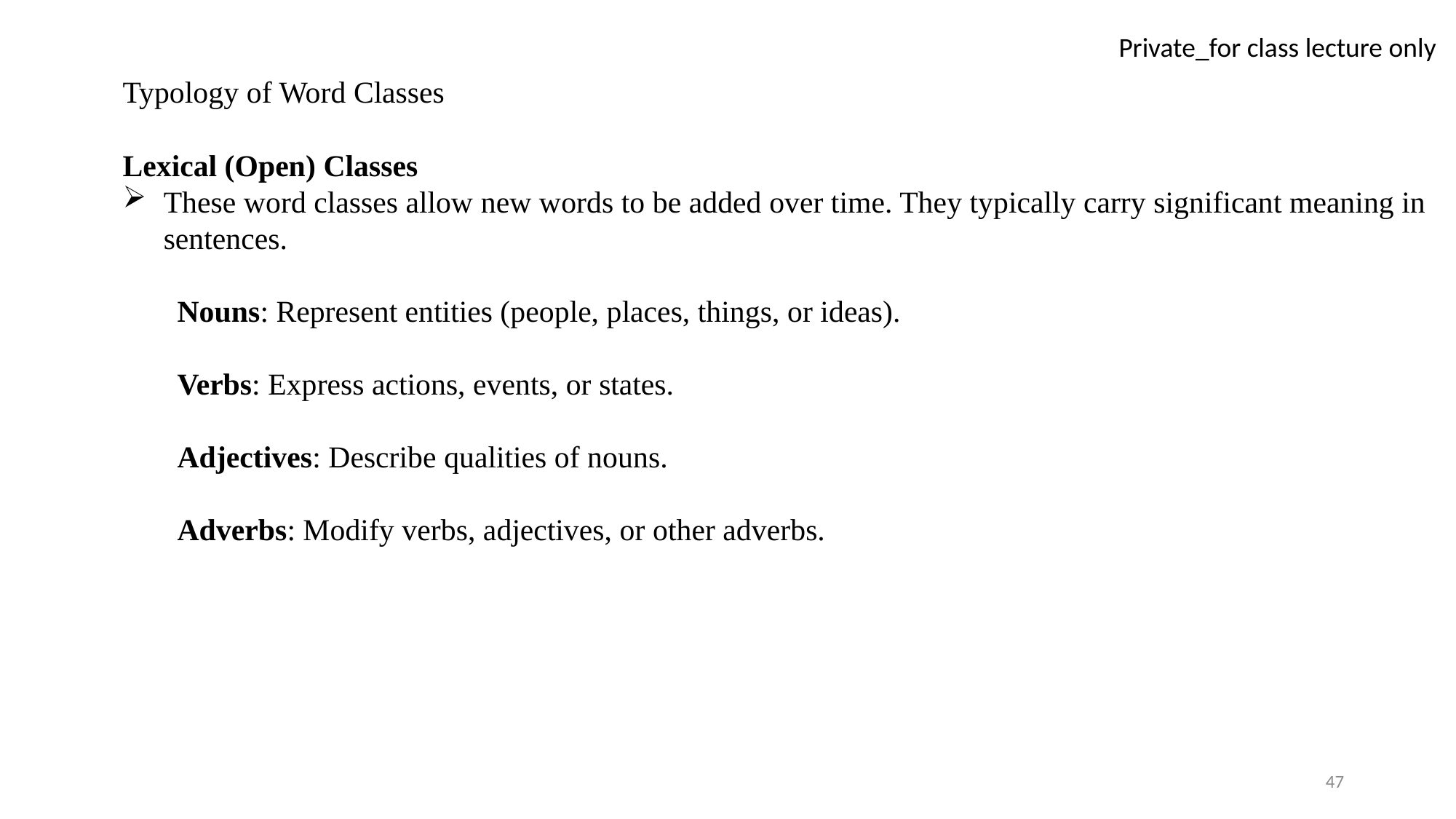

Typology of Word Classes

Lexical (Open) Classes
These word classes allow new words to be added over time. They typically carry significant meaning in sentences.

Nouns: Represent entities (people, places, things, or ideas).

Verbs: Express actions, events, or states.

Adjectives: Describe qualities of nouns.

Adverbs: Modify verbs, adjectives, or other adverbs.

47